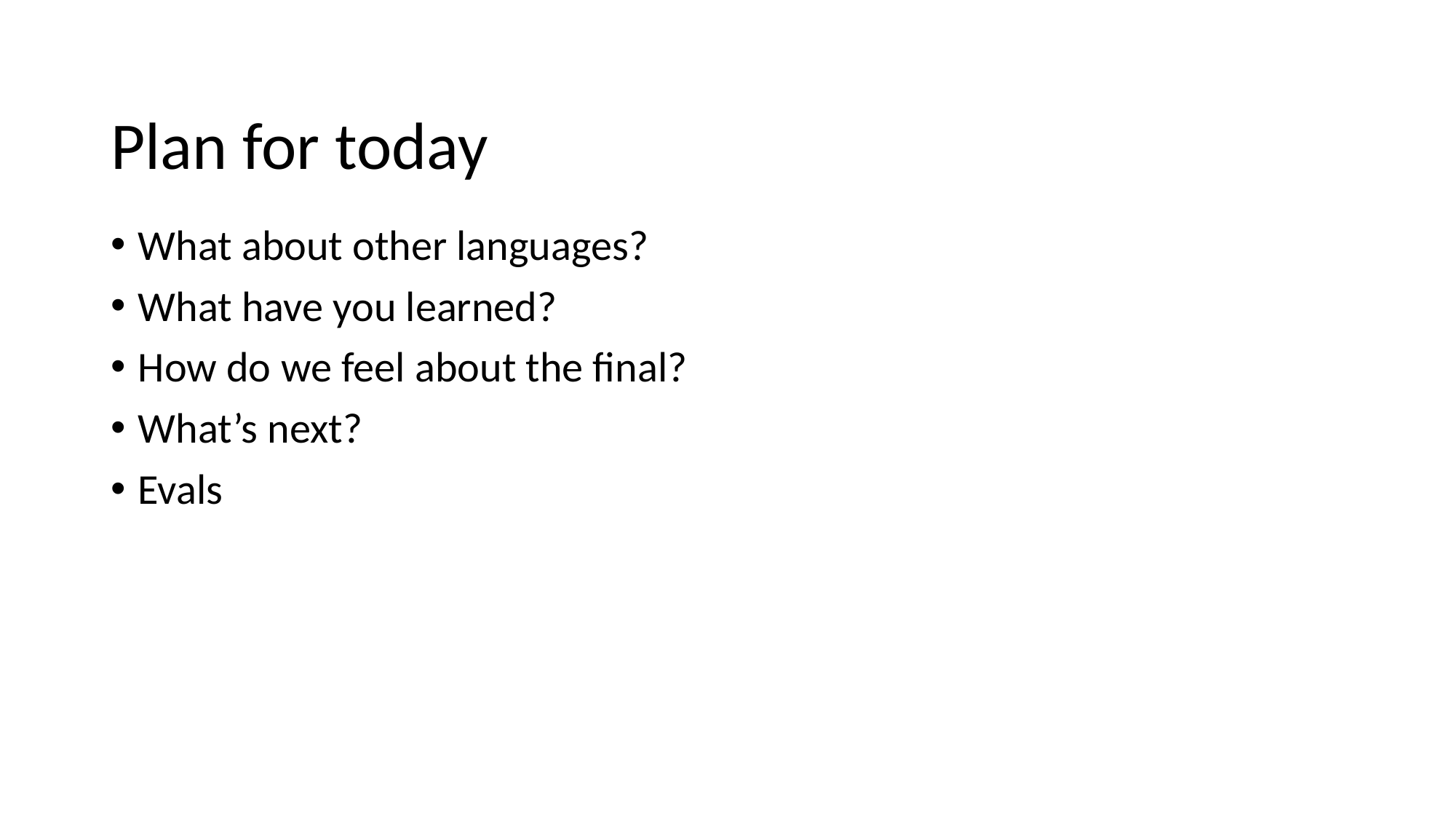

# Plan for today
What about other languages?
What have you learned?
How do we feel about the final?
What’s next?
Evals